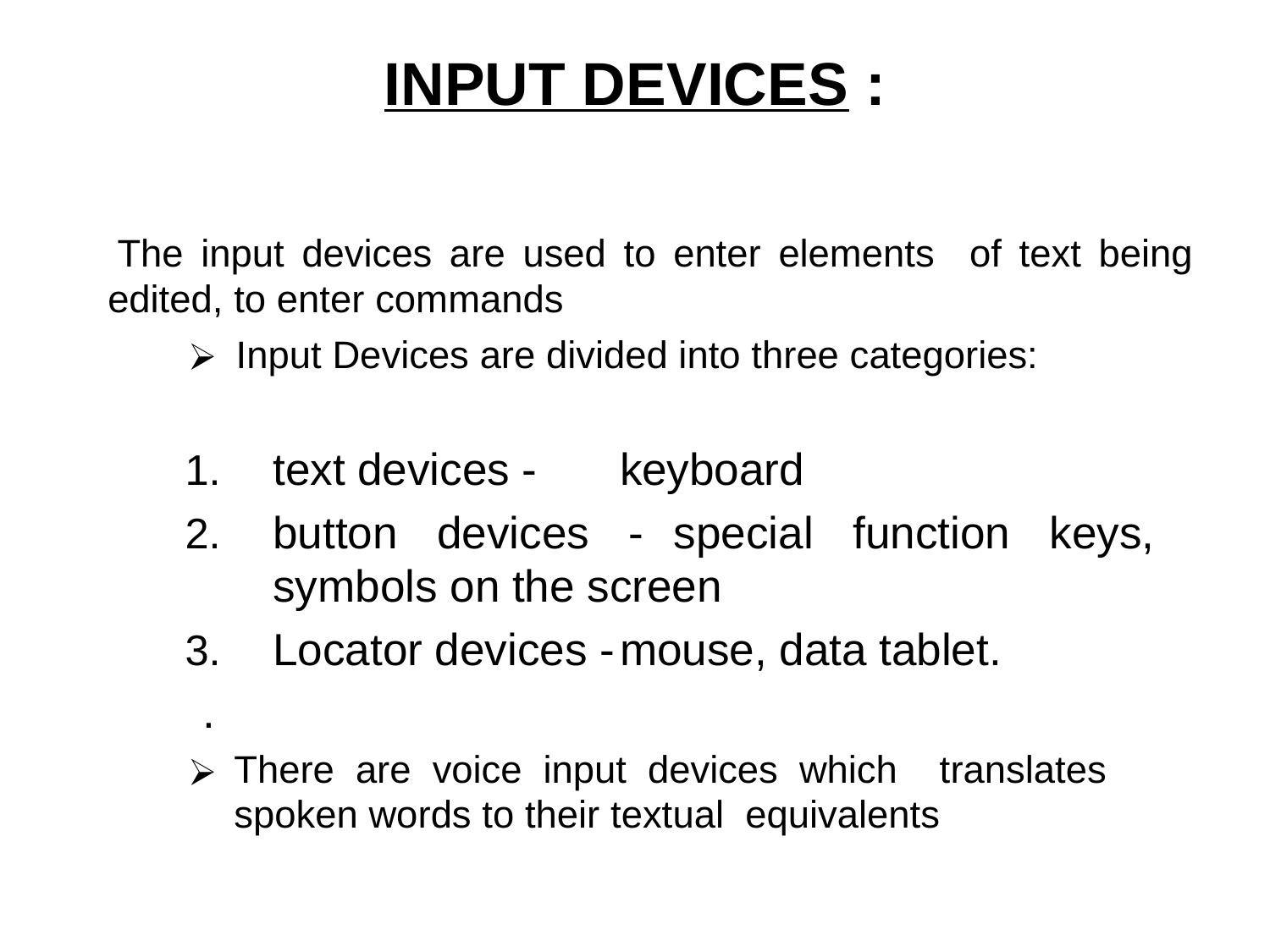

# INPUT DEVICES :
The input devices are used to enter elements  of text being edited, to enter commands
Input Devices are divided into three categories:

text devices -	keyboard
button devices -	special function keys,  symbols on the screen
Locator devices -	mouse, data tablet.
.
There are voice input devices which  translates spoken words to their textual  equivalents